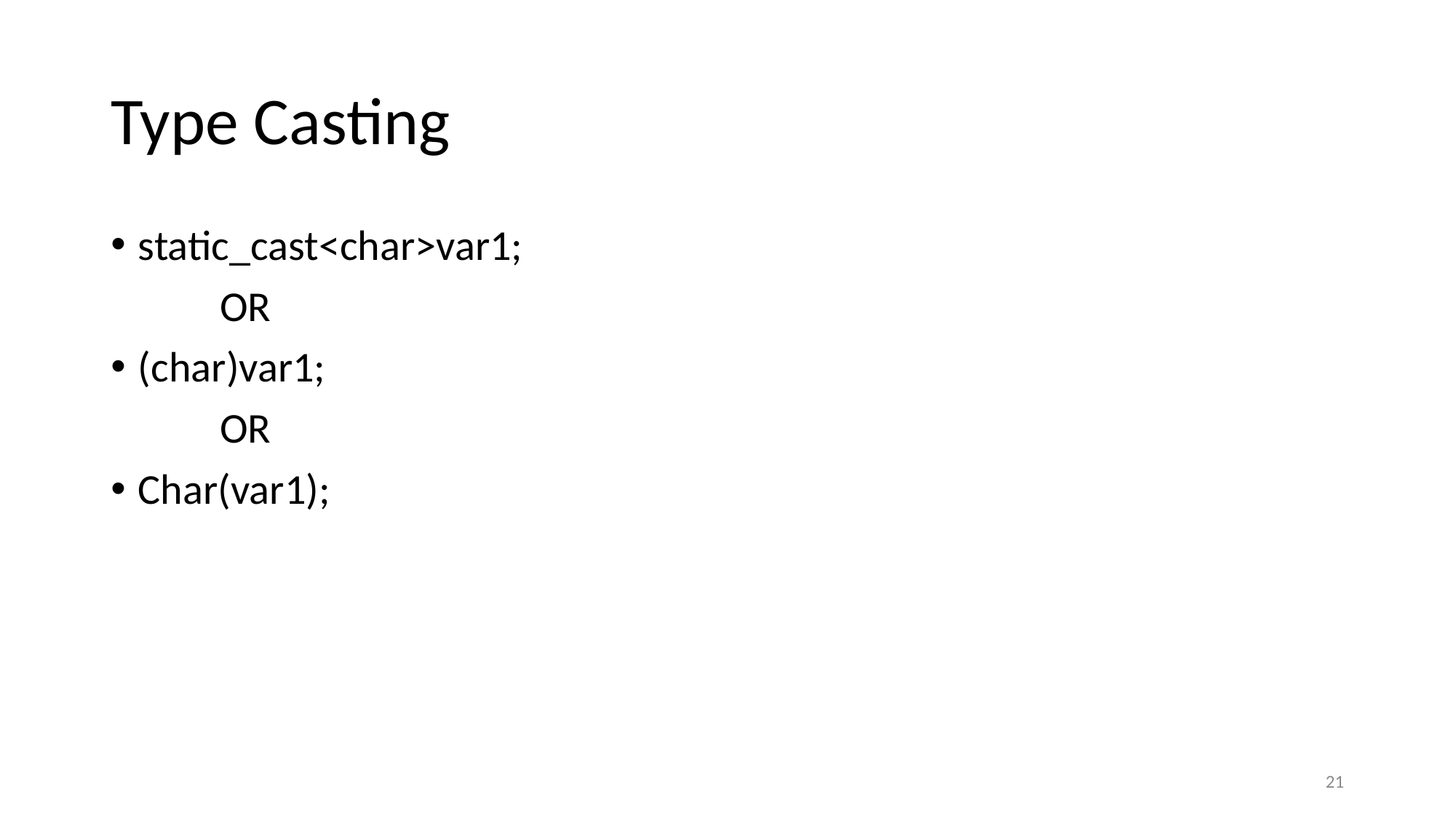

# Type Casting
static_cast<char>var1;
	OR
(char)var1;
	OR
Char(var1);
21